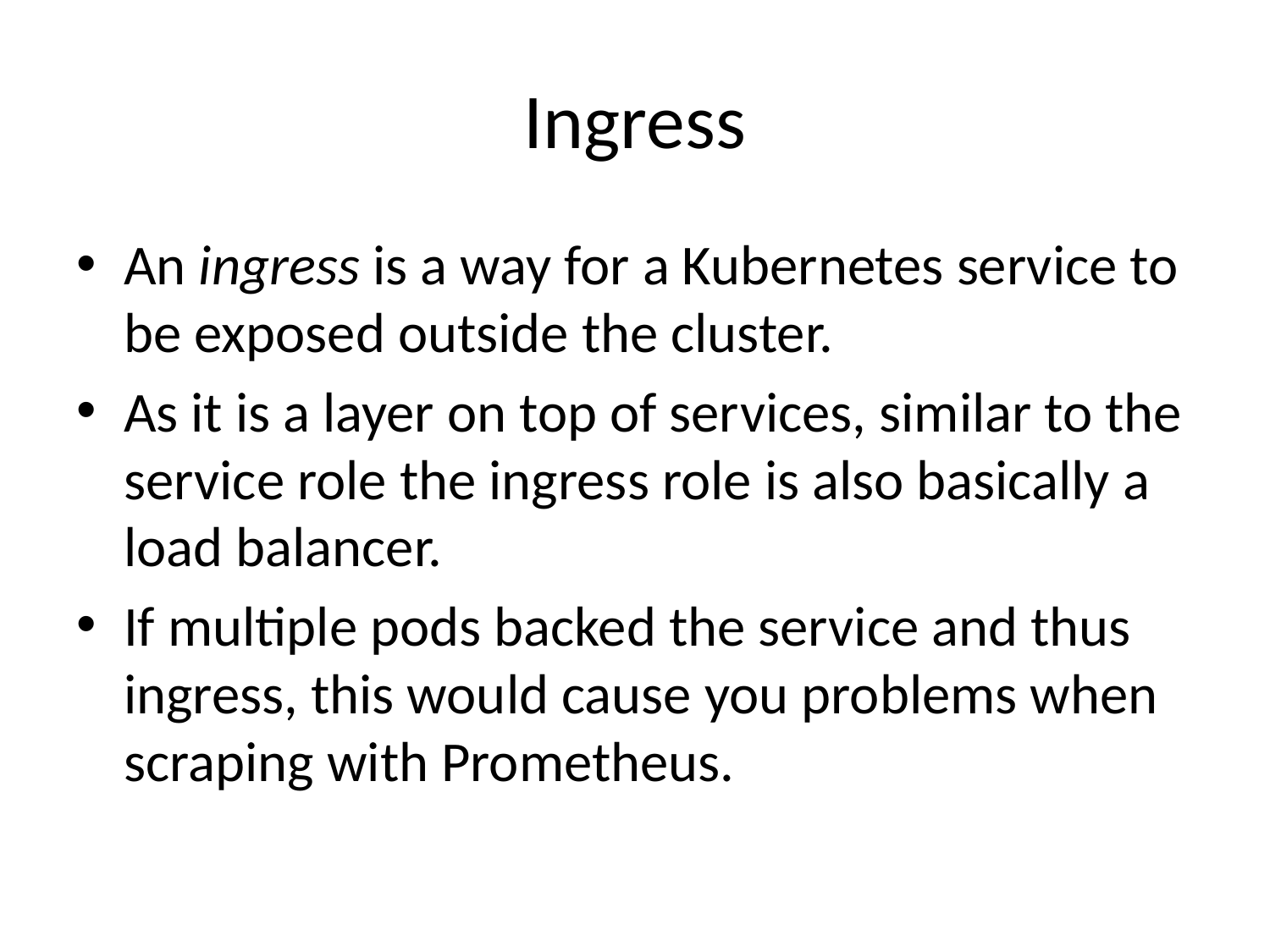

# Ingress
An ingress is a way for a Kubernetes service to be exposed outside the cluster.
As it is a layer on top of services, similar to the service role the ingress role is also basically a load balancer.
If multiple pods backed the service and thus ingress, this would cause you problems when scraping with Prometheus.